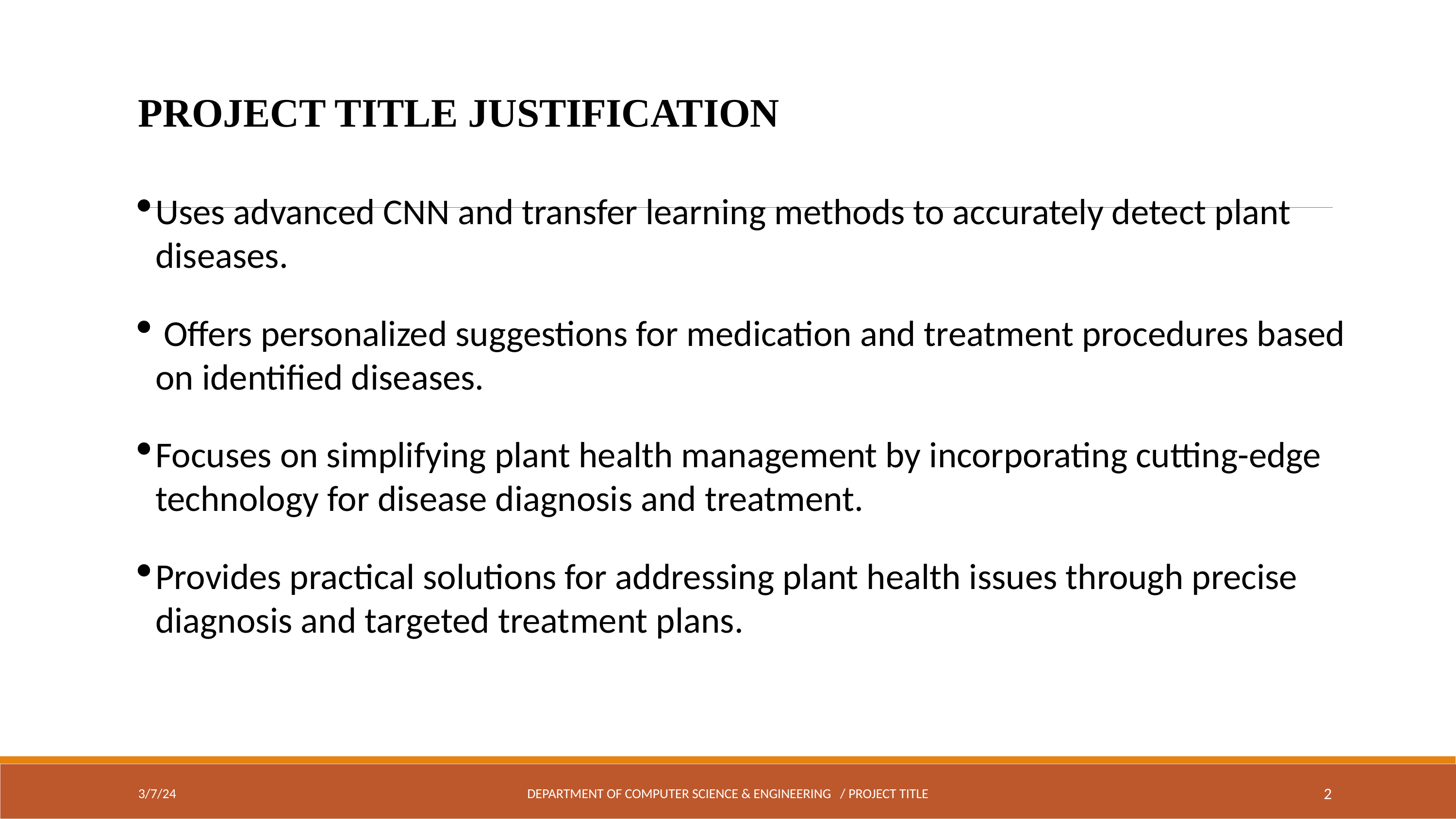

PROJECT TITLE JUSTIFICATION
Uses advanced CNN and transfer learning methods to accurately detect plant diseases.
 Offers personalized suggestions for medication and treatment procedures based on identified diseases.
Focuses on simplifying plant health management by incorporating cutting-edge technology for disease diagnosis and treatment.
Provides practical solutions for addressing plant health issues through precise diagnosis and targeted treatment plans.
# 3/7/24
DEPARTMENT OF COMPUTER SCIENCE & ENGINEERING   / PROJECT TITLE
2